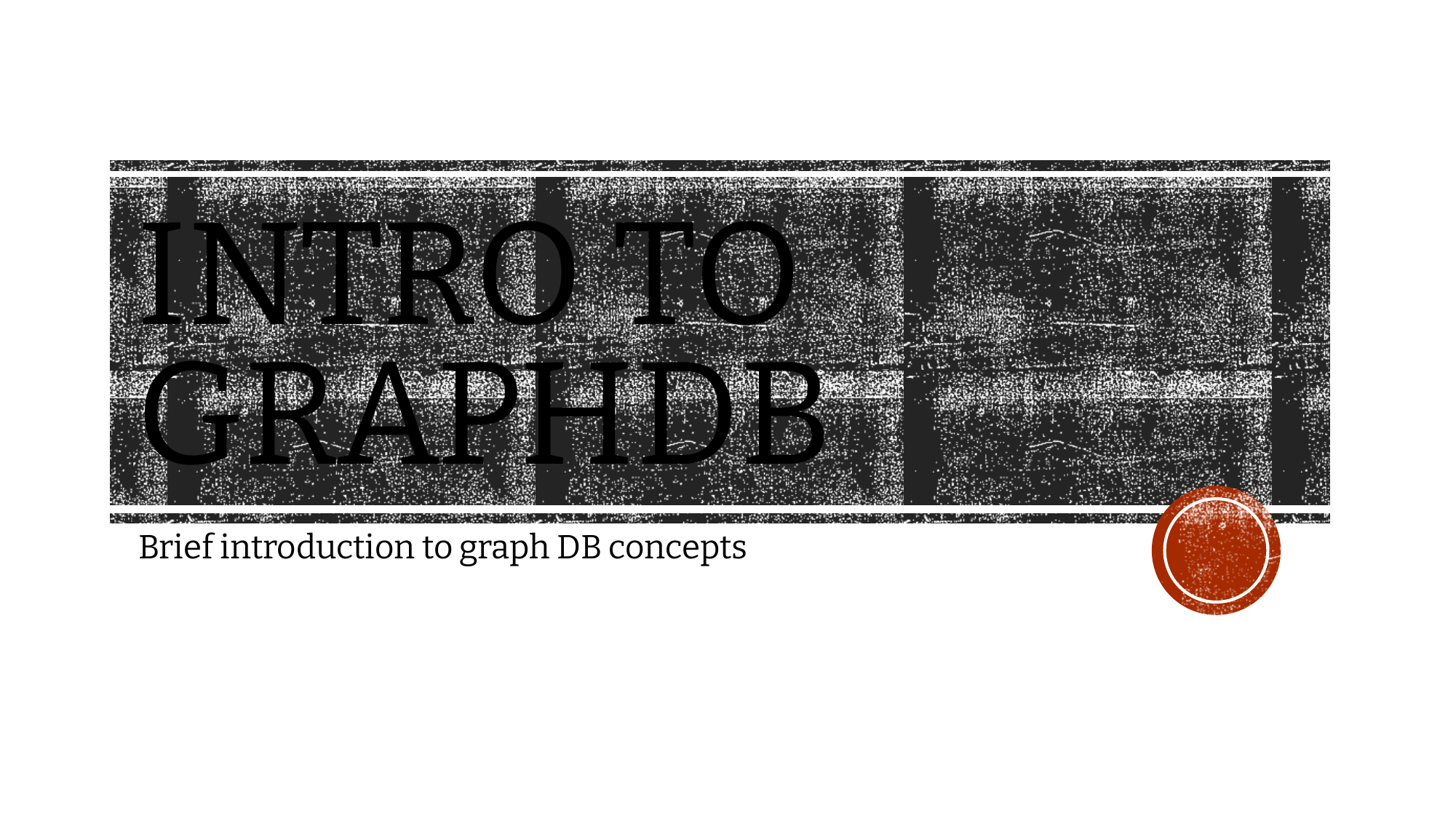

# Intro to GraphDB
Brief introduction to graph DB concepts